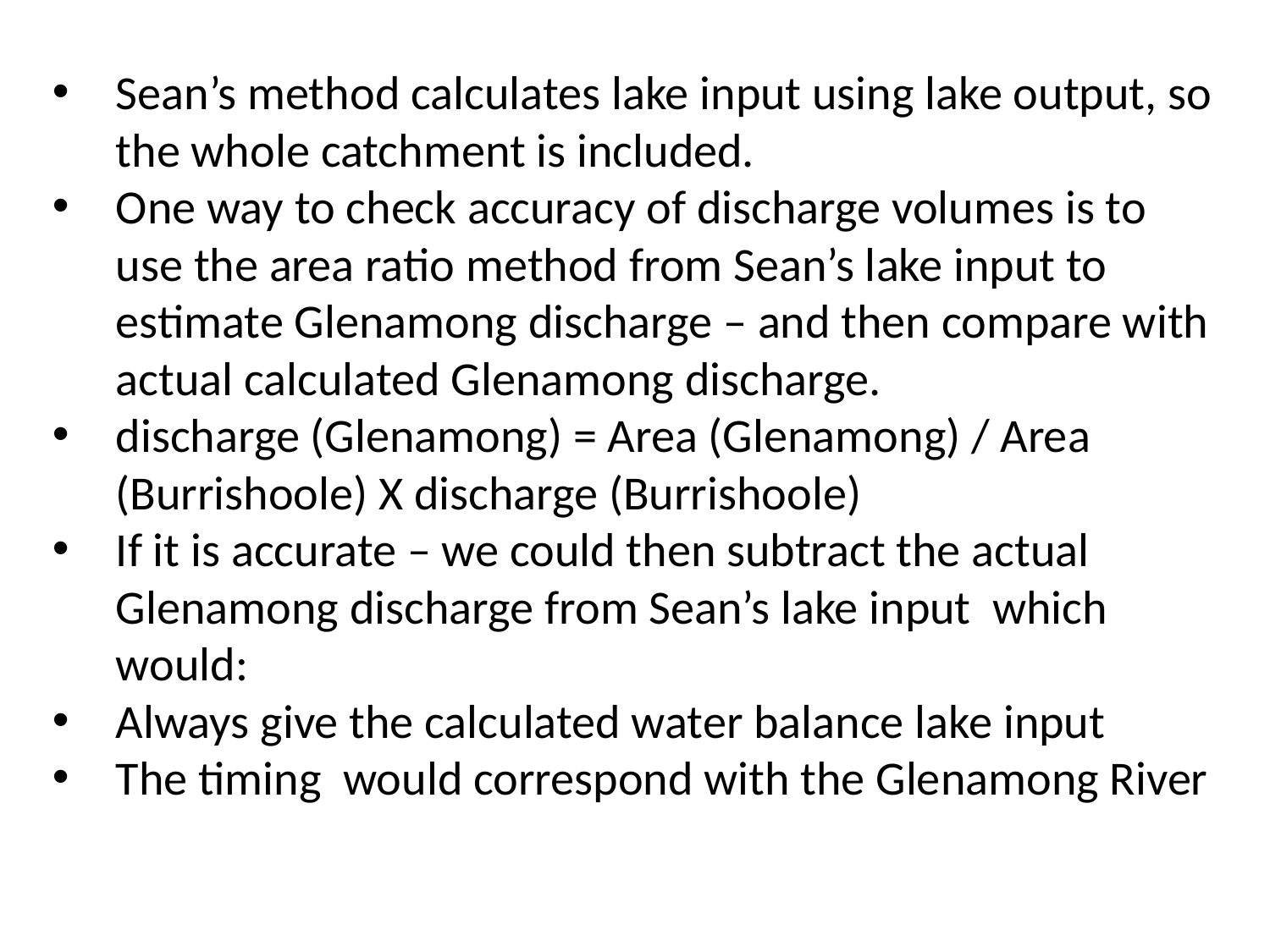

Sean’s method calculates lake input using lake output, so the whole catchment is included.
One way to check accuracy of discharge volumes is to use the area ratio method from Sean’s lake input to estimate Glenamong discharge – and then compare with actual calculated Glenamong discharge.
discharge (Glenamong) = Area (Glenamong) / Area (Burrishoole) X discharge (Burrishoole)
If it is accurate – we could then subtract the actual Glenamong discharge from Sean’s lake input  which would:
Always give the calculated water balance lake input
The timing  would correspond with the Glenamong River